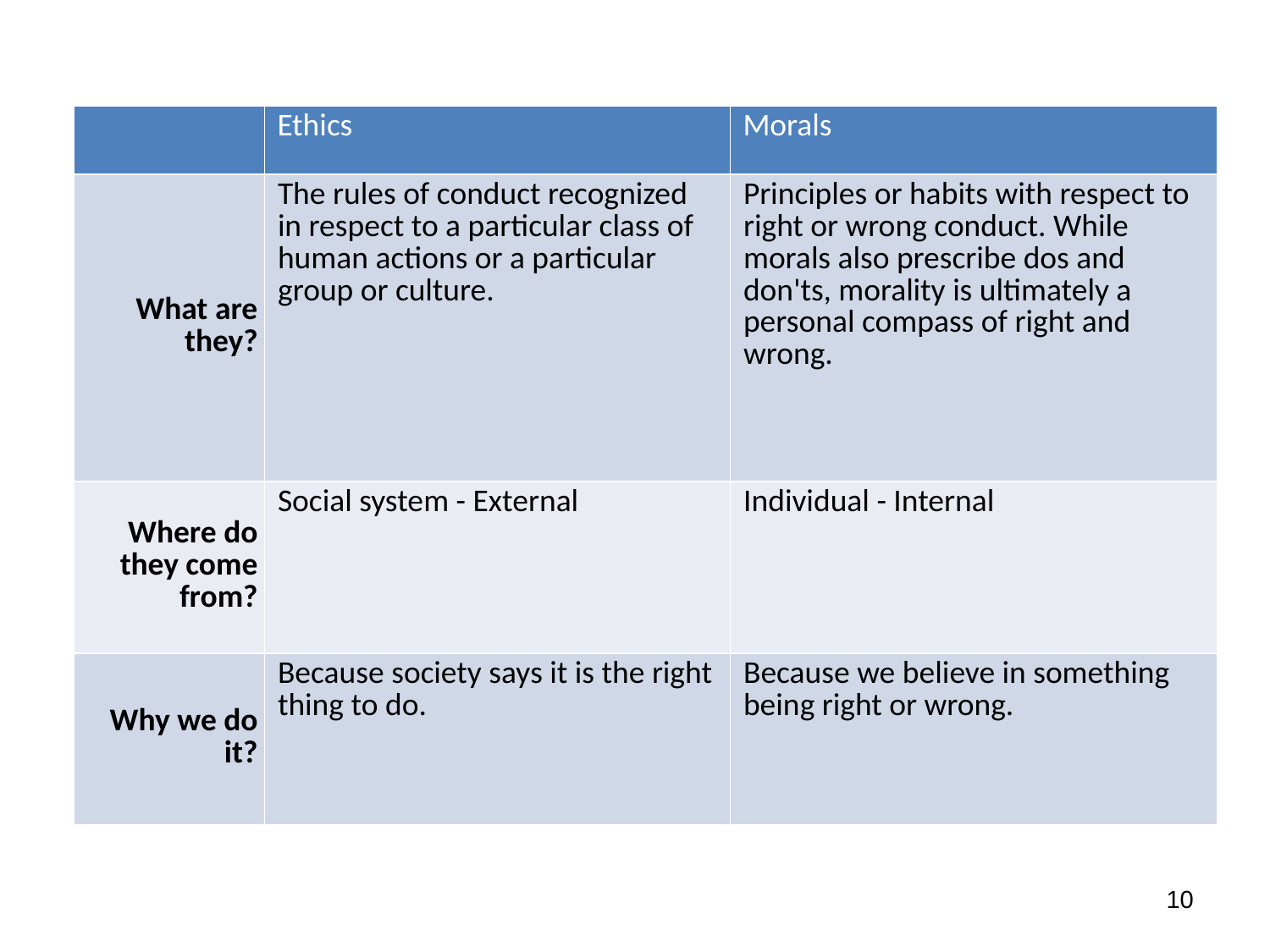

|  | Ethics | Morals |
| --- | --- | --- |
| What are they? | The rules of conduct recognized in respect to a particular class of human actions or a particular group or culture. | Principles or habits with respect to right or wrong conduct. While morals also prescribe dos and don'ts, morality is ultimately a personal compass of right and wrong. |
| Where do they come from? | Social system - External | Individual - Internal |
| Why we do it? | Because society says it is the right thing to do. | Because we believe in something being right or wrong. |
10